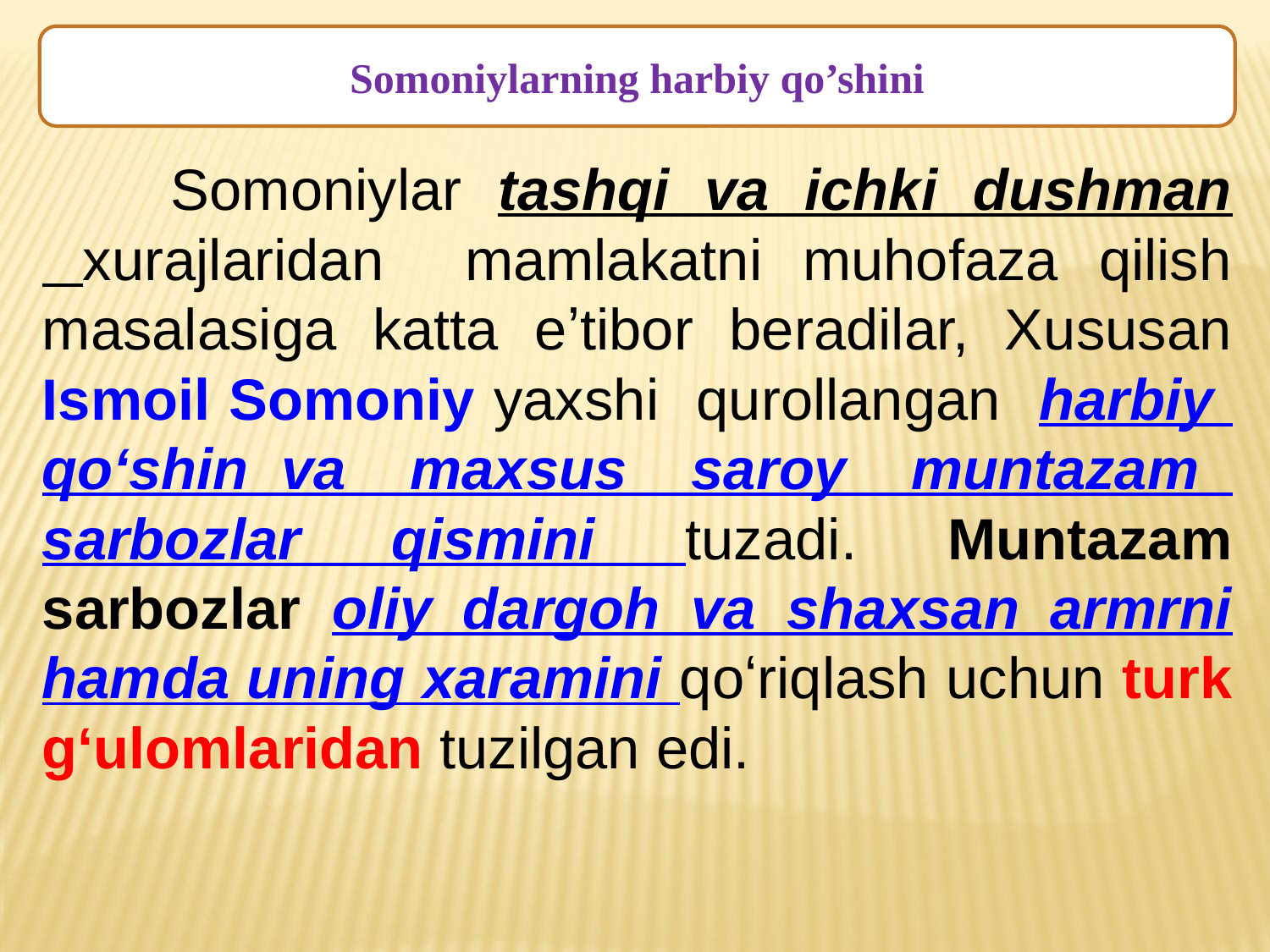

Somoniylarning harbiy qo’shini
 	Somoniylar  tashqi  va  ichki  dushman  xurajlaridan  mamlakatni muhofaza qilish masalasiga katta eʼtibor beradilar, Xususan Ismoil Somoniy yaxshi  qurollangan  harbiy  qoʻshin va  maxsus  saroy  muntazam  sarbozlar qismini tuzadi. Muntazam sarbozlar oliy dargoh va shaxsan armrni hamda uning xaramini qoʻriqlash uchun turk gʻulomlaridan tuzilgan edi.